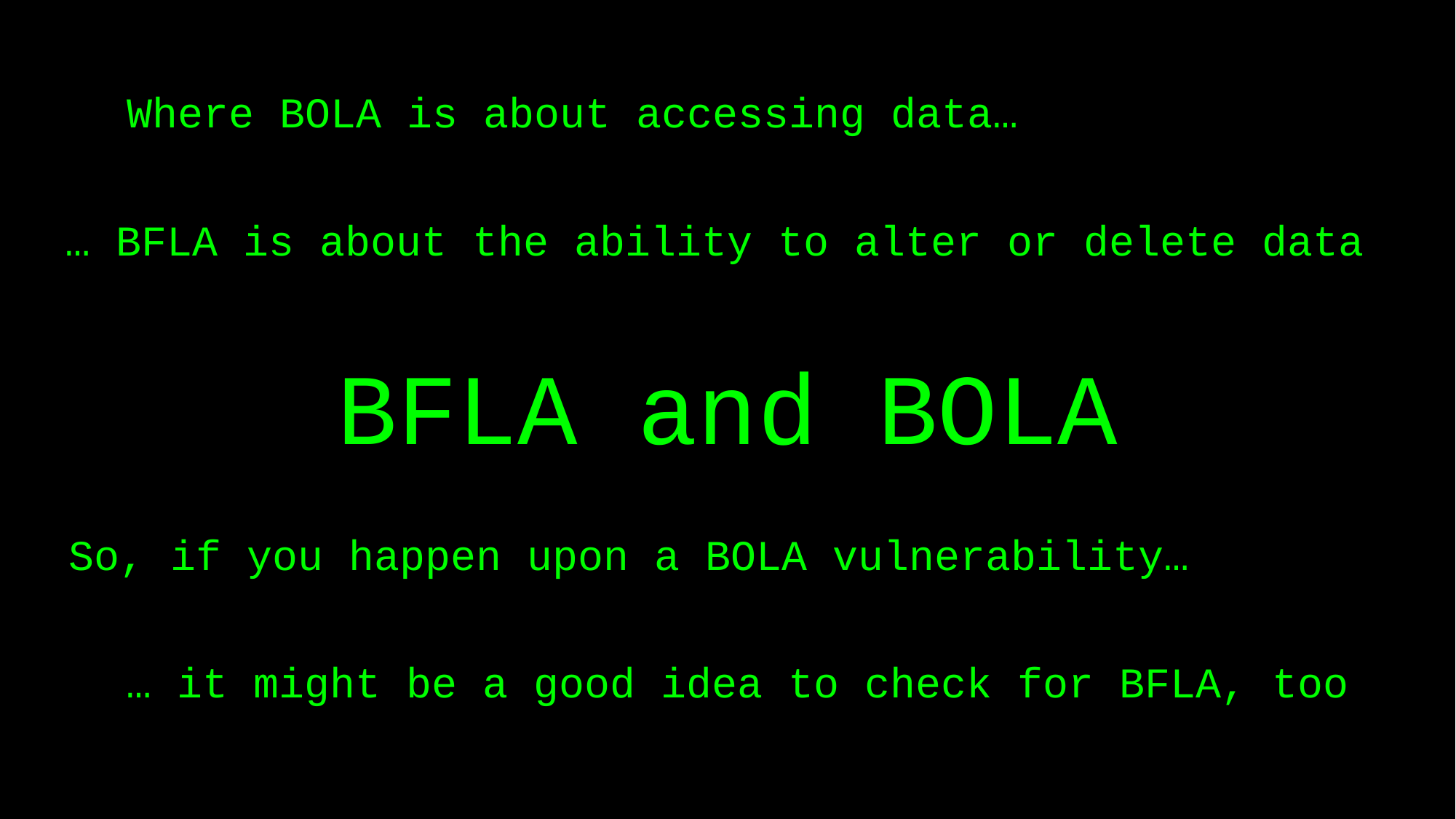

Where BOLA is about accessing data…
… BFLA is about the ability to alter or delete data
# BFLA and BOLA
So, if you happen upon a BOLA vulnerability…
… it might be a good idea to check for BFLA, too